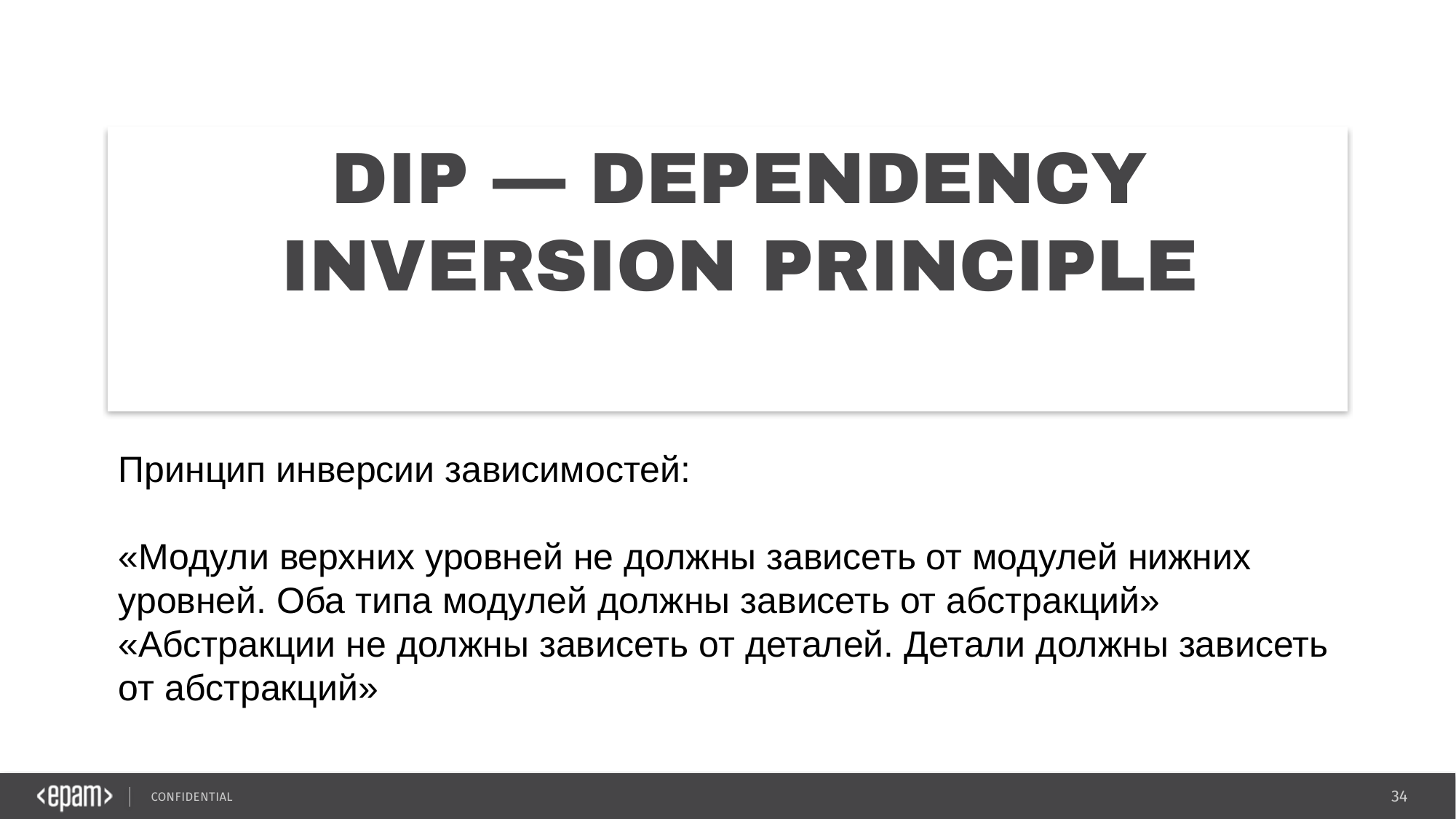

# DIP — Dependency Inversion Principle
Принцип инверсии зависимостей:
«Модули верхних уровней не должны зависеть от модулей нижних уровней. Оба типа модулей должны зависеть от абстракций»
«Абстракции не должны зависеть от деталей. Детали должны зависеть от абстракций»